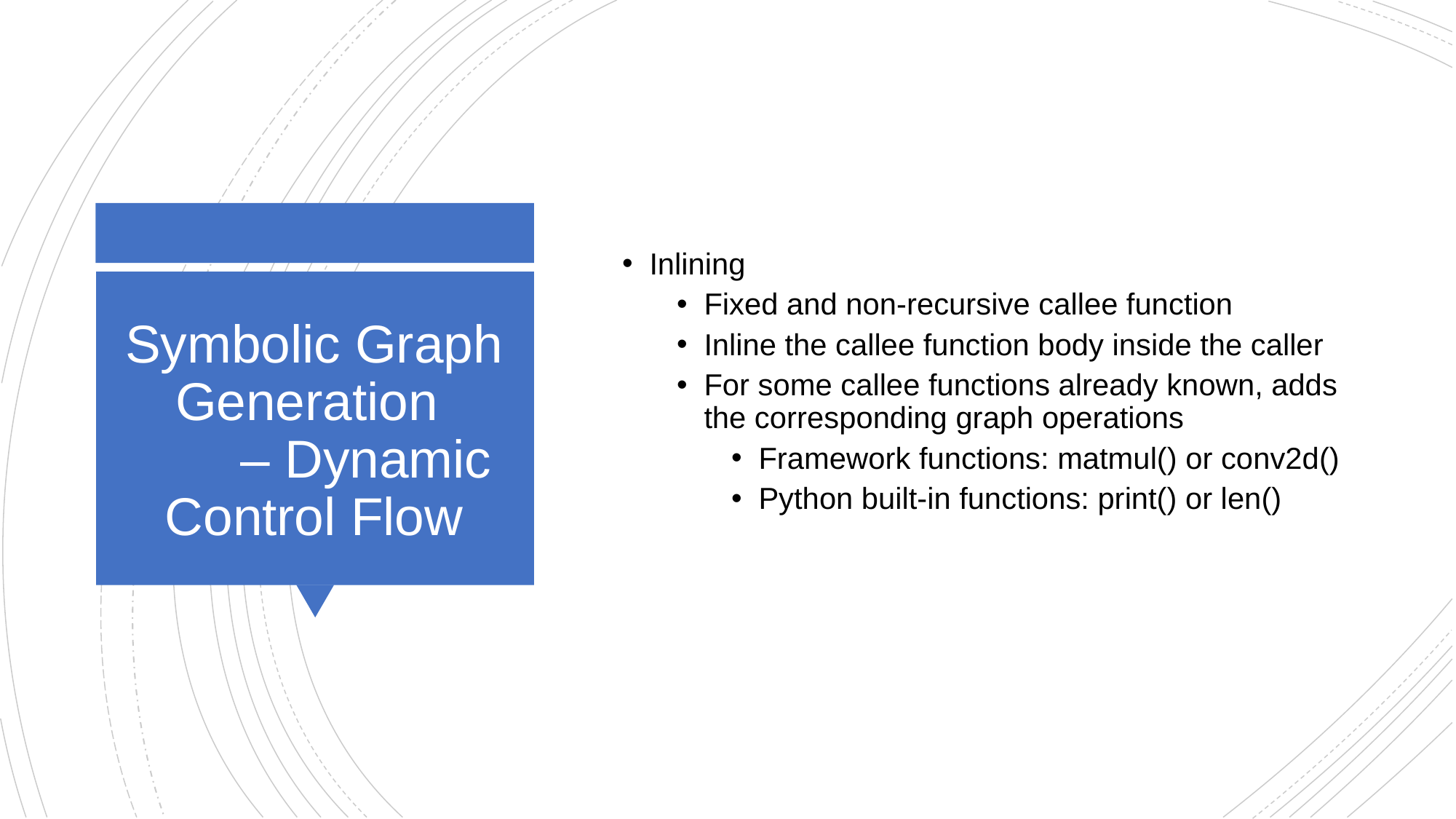

Inlining
Fixed and non-recursive callee function
Inline the callee function body inside the caller
For some callee functions already known, adds the corresponding graph operations
Framework functions: matmul() or conv2d()
Python built-in functions: print() or len()

# Symbolic Graph Generation – Dynamic Control Flow